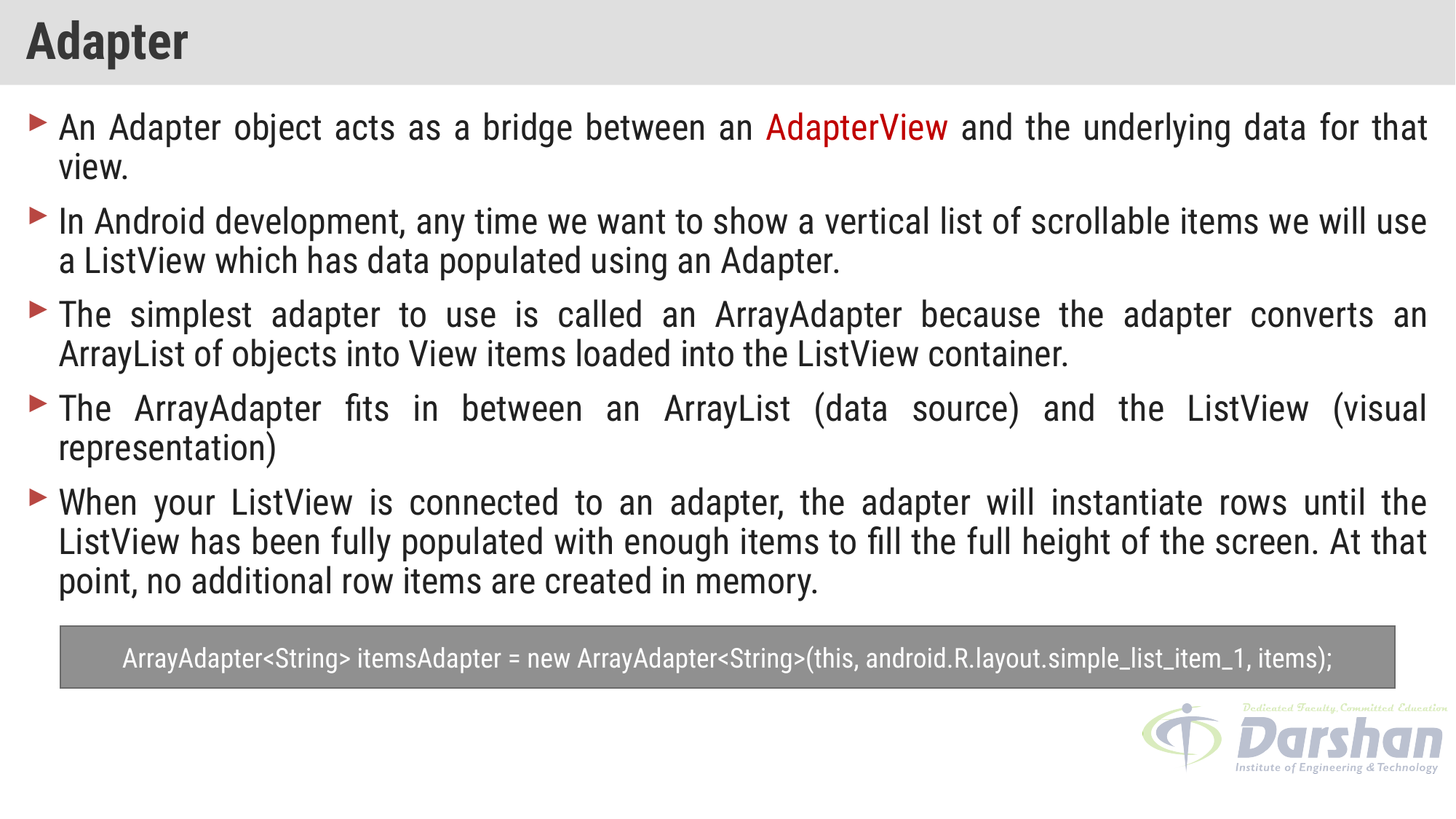

# Adapter
An Adapter object acts as a bridge between an AdapterView and the underlying data for that view.
In Android development, any time we want to show a vertical list of scrollable items we will use a ListView which has data populated using an Adapter.
The simplest adapter to use is called an ArrayAdapter because the adapter converts an ArrayList of objects into View items loaded into the ListView container.
The ArrayAdapter fits in between an ArrayList (data source) and the ListView (visual representation)
When your ListView is connected to an adapter, the adapter will instantiate rows until the ListView has been fully populated with enough items to fill the full height of the screen. At that point, no additional row items are created in memory.

ArrayAdapter<String> itemsAdapter = new ArrayAdapter<String>(this, android.R.layout.simple_list_item_1, items);